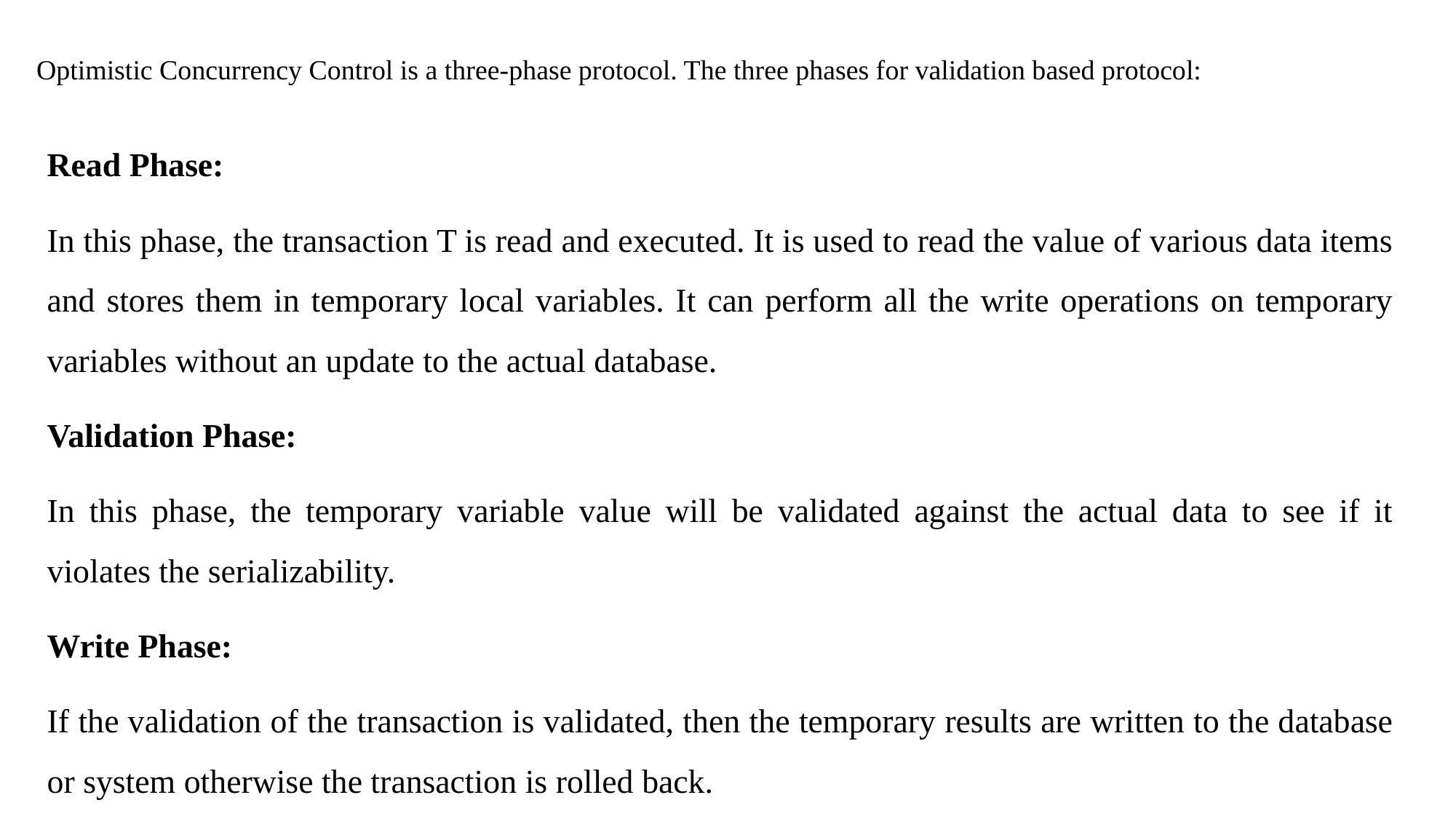

# Optimistic Concurrency Control is a three-phase protocol. The three phases for validation based protocol:
Read Phase:
In this phase, the transaction T is read and executed. It is used to read the value of various data items and stores them in temporary local variables. It can perform all the write operations on temporary variables without an update to the actual database.
Validation Phase:
In this phase, the temporary variable value will be validated against the actual data to see if it violates the serializability.
Write Phase:
If the validation of the transaction is validated, then the temporary results are written to the database or system otherwise the transaction is rolled back.